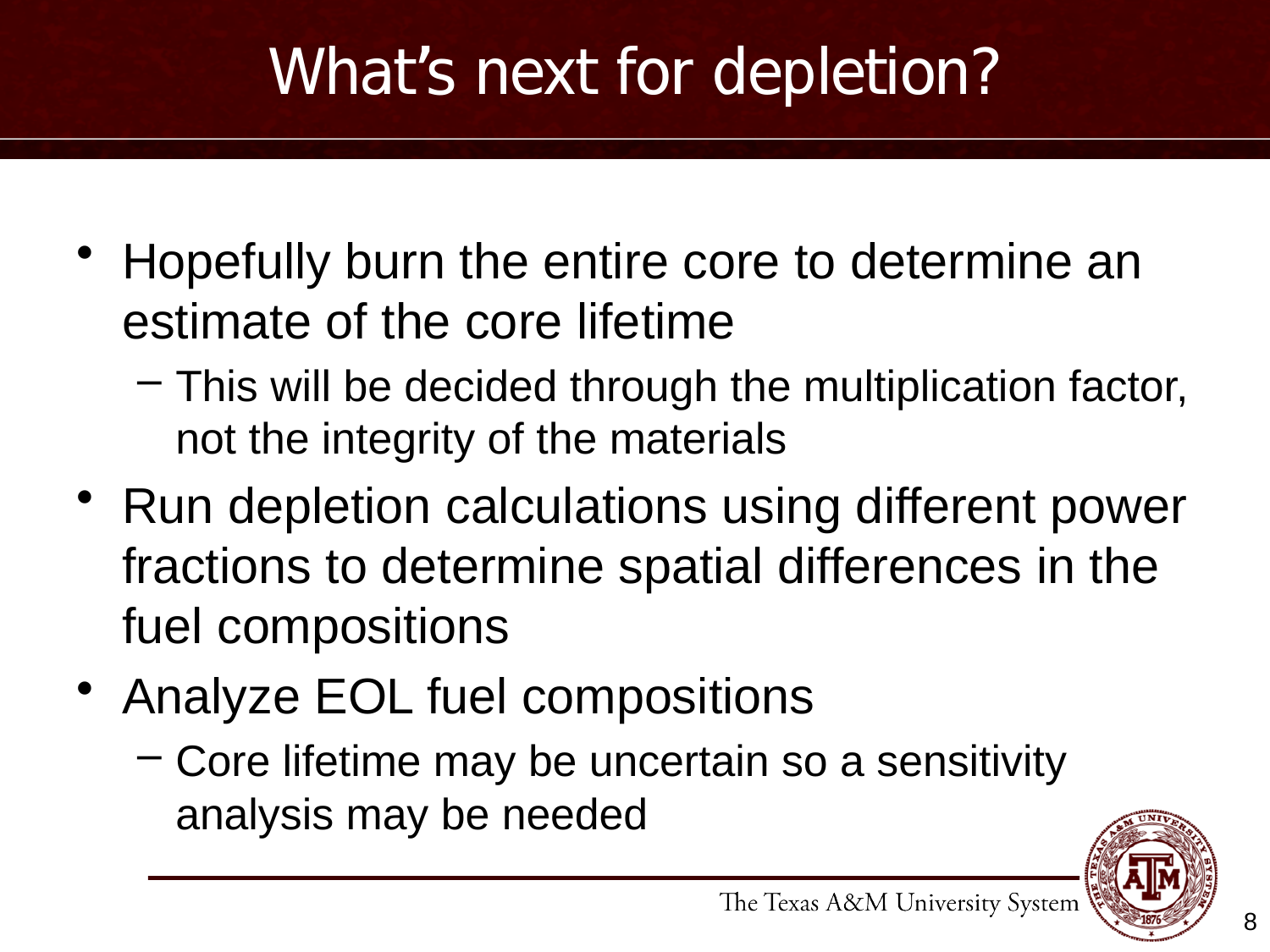

# What’s next for depletion?
Hopefully burn the entire core to determine an estimate of the core lifetime
This will be decided through the multiplication factor, not the integrity of the materials
Run depletion calculations using different power fractions to determine spatial differences in the fuel compositions
Analyze EOL fuel compositions
Core lifetime may be uncertain so a sensitivity analysis may be needed
8